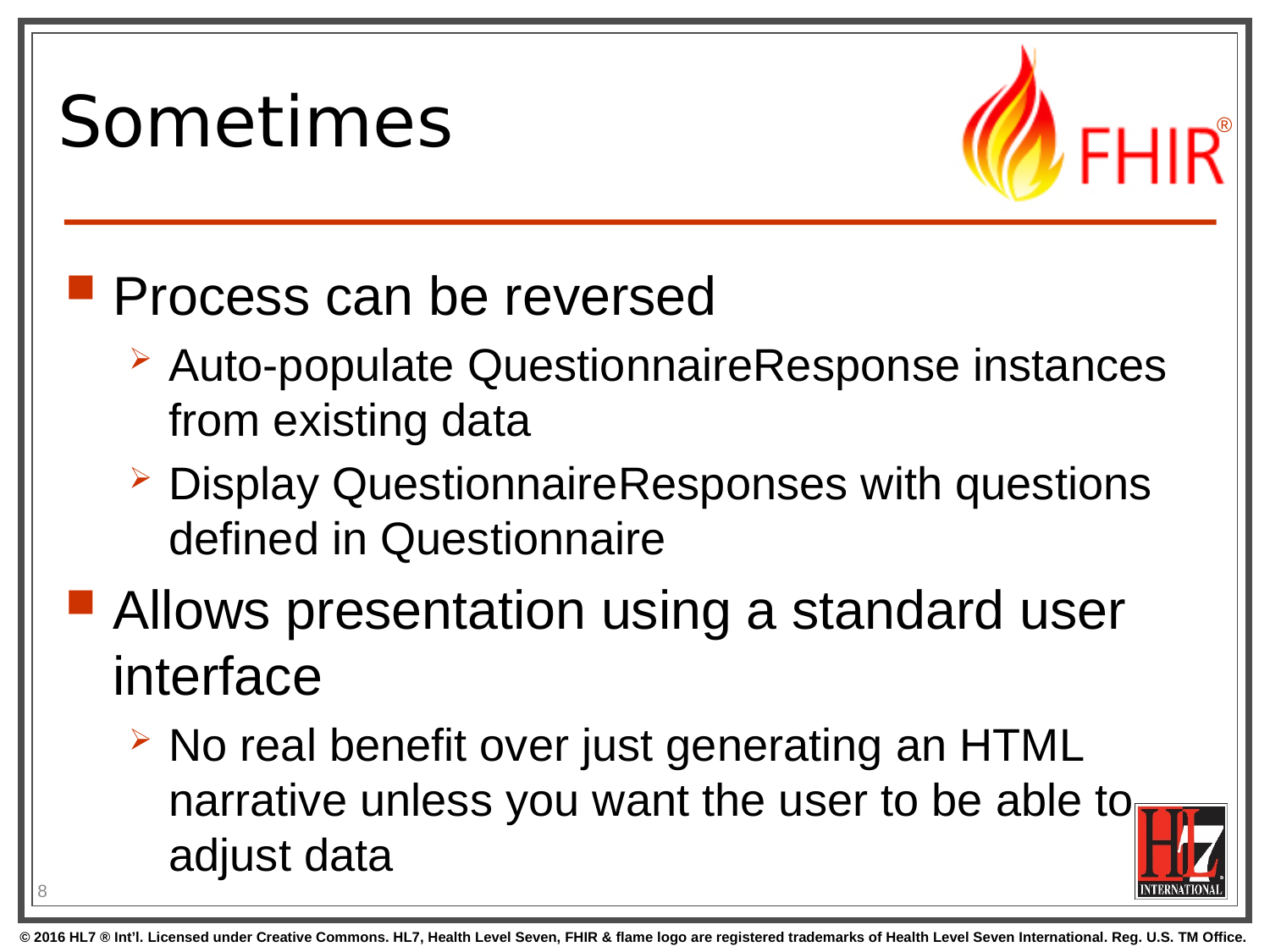

# Sometimes
Process can be reversed
Auto-populate QuestionnaireResponse instances from existing data
Display QuestionnaireResponses with questions defined in Questionnaire
Allows presentation using a standard user interface
No real benefit over just generating an HTML narrative unless you want the user to be able to adjust data
8